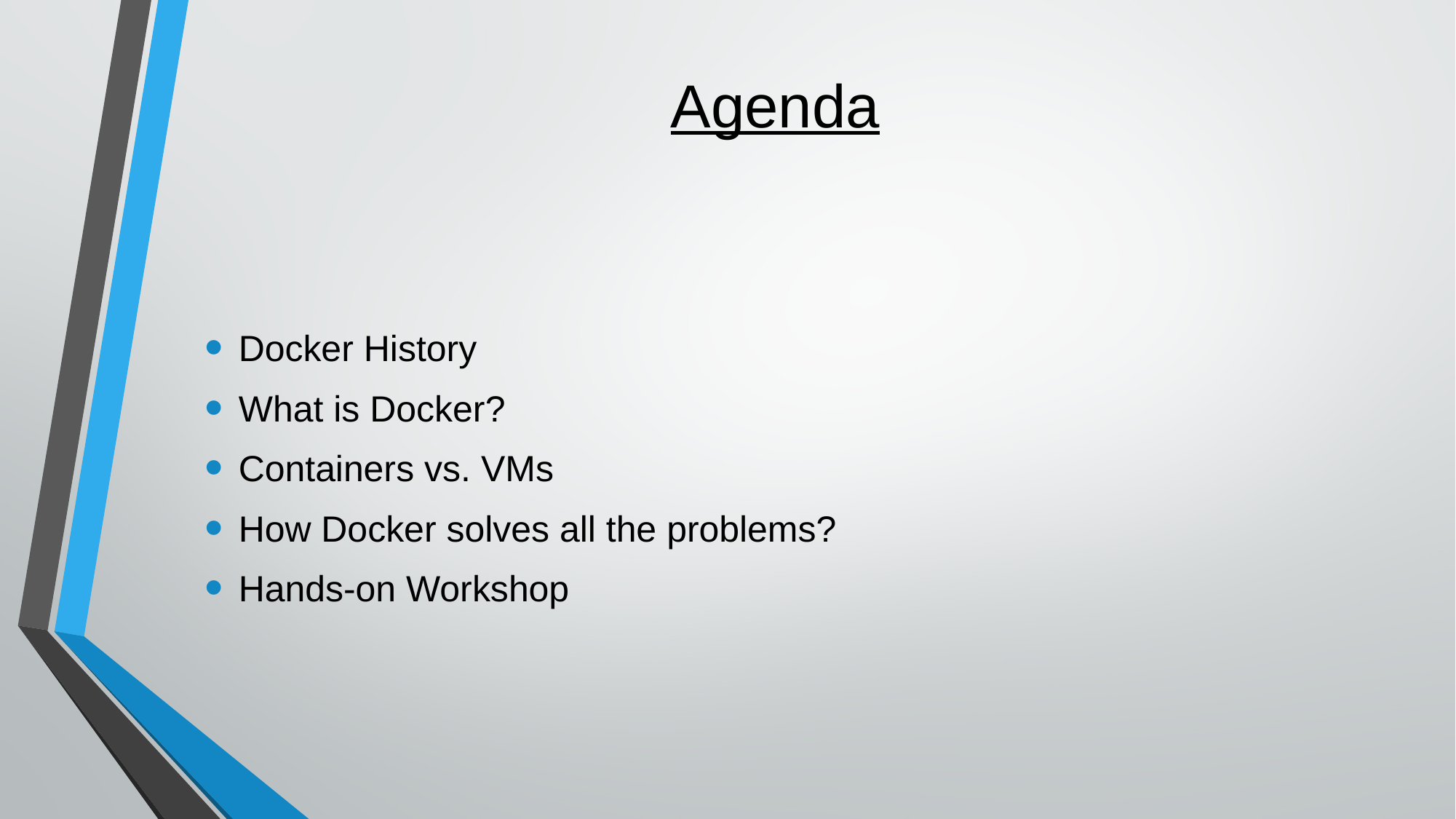

Agenda
Docker History
What is Docker?
Containers vs. VMs
How Docker solves all the problems?
Hands-on Workshop